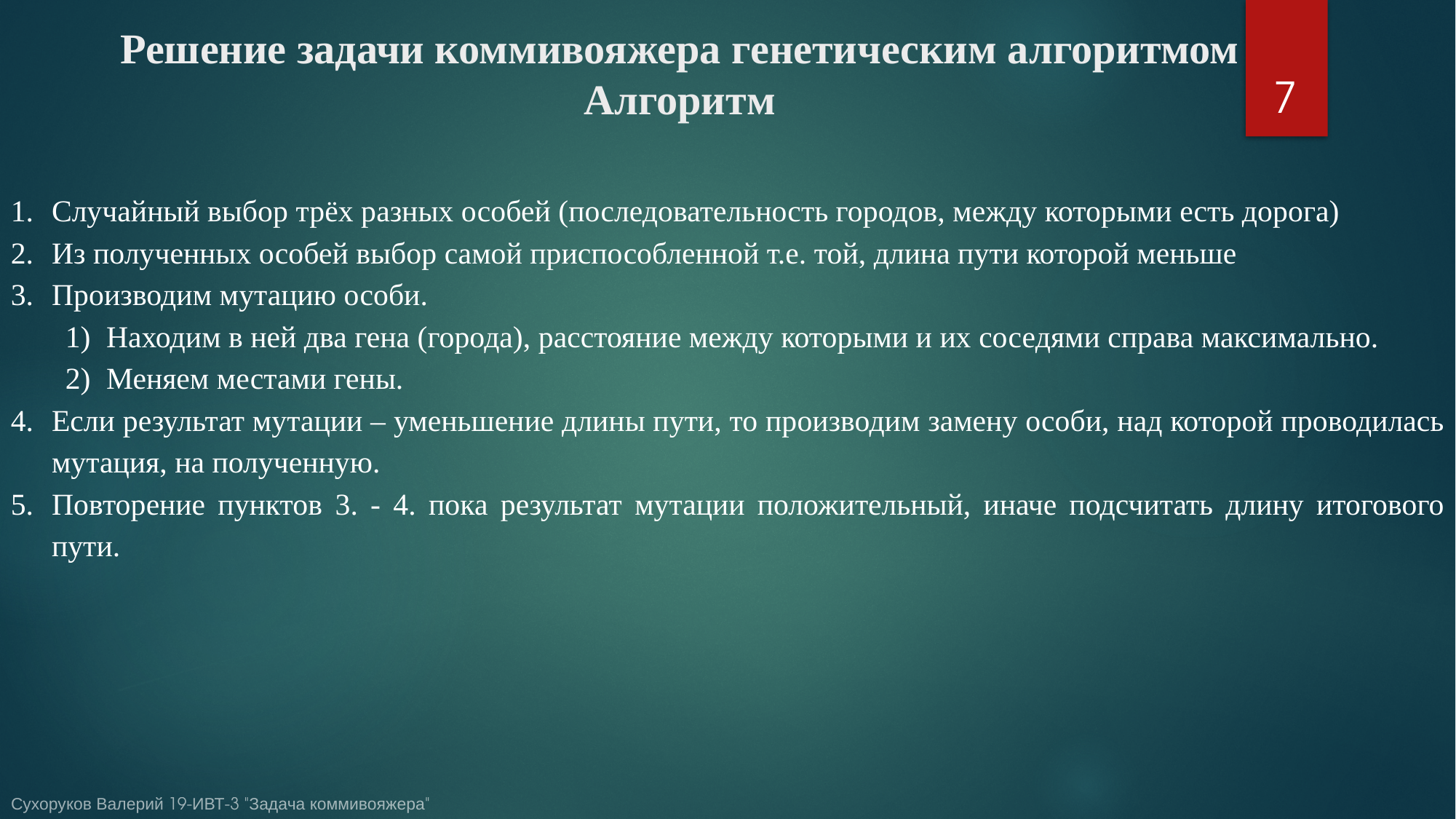

# Решение задачи коммивояжера генетическим алгоритмом Алгоритм
7
Случайный выбор трёх разных особей (последовательность городов, между которыми есть дорога)
Из полученных особей выбор самой приспособленной т.е. той, длина пути которой меньше
Производим мутацию особи.
Находим в ней два гена (города), расстояние между которыми и их соседями справа максимально.
Меняем местами гены.
Если результат мутации – уменьшение длины пути, то производим замену особи, над которой проводилась мутация, на полученную.
Повторение пунктов 3. - 4. пока результат мутации положительный, иначе подсчитать длину итогового пути.
Сухоруков Валерий 19-ИВТ-3 "Задача коммивояжера"